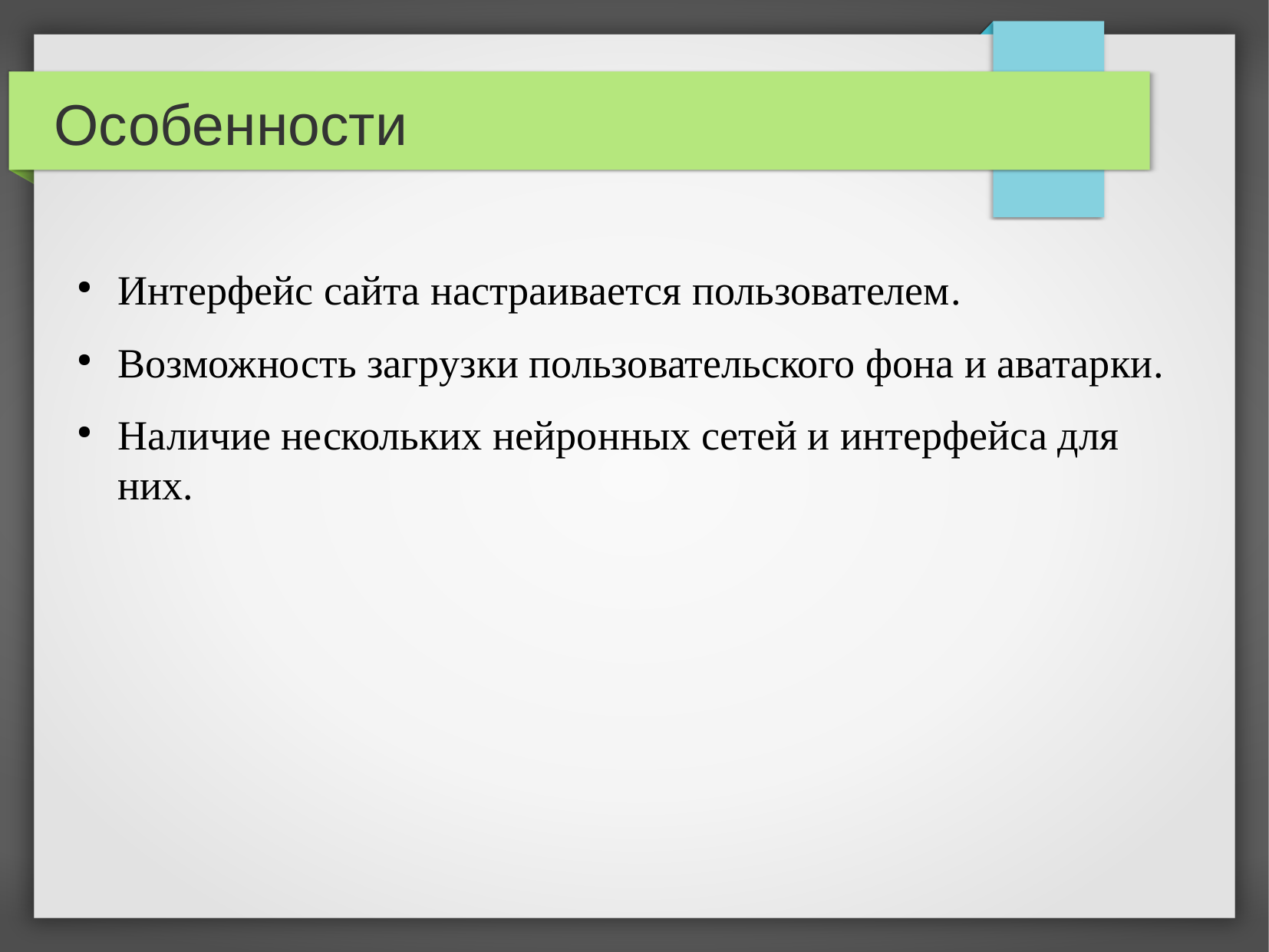

Особенности
Интерфейс сайта настраивается пользователем.
Возможность загрузки пользовательского фона и аватарки.
Наличие нескольких нейронных сетей и интерфейса для них.